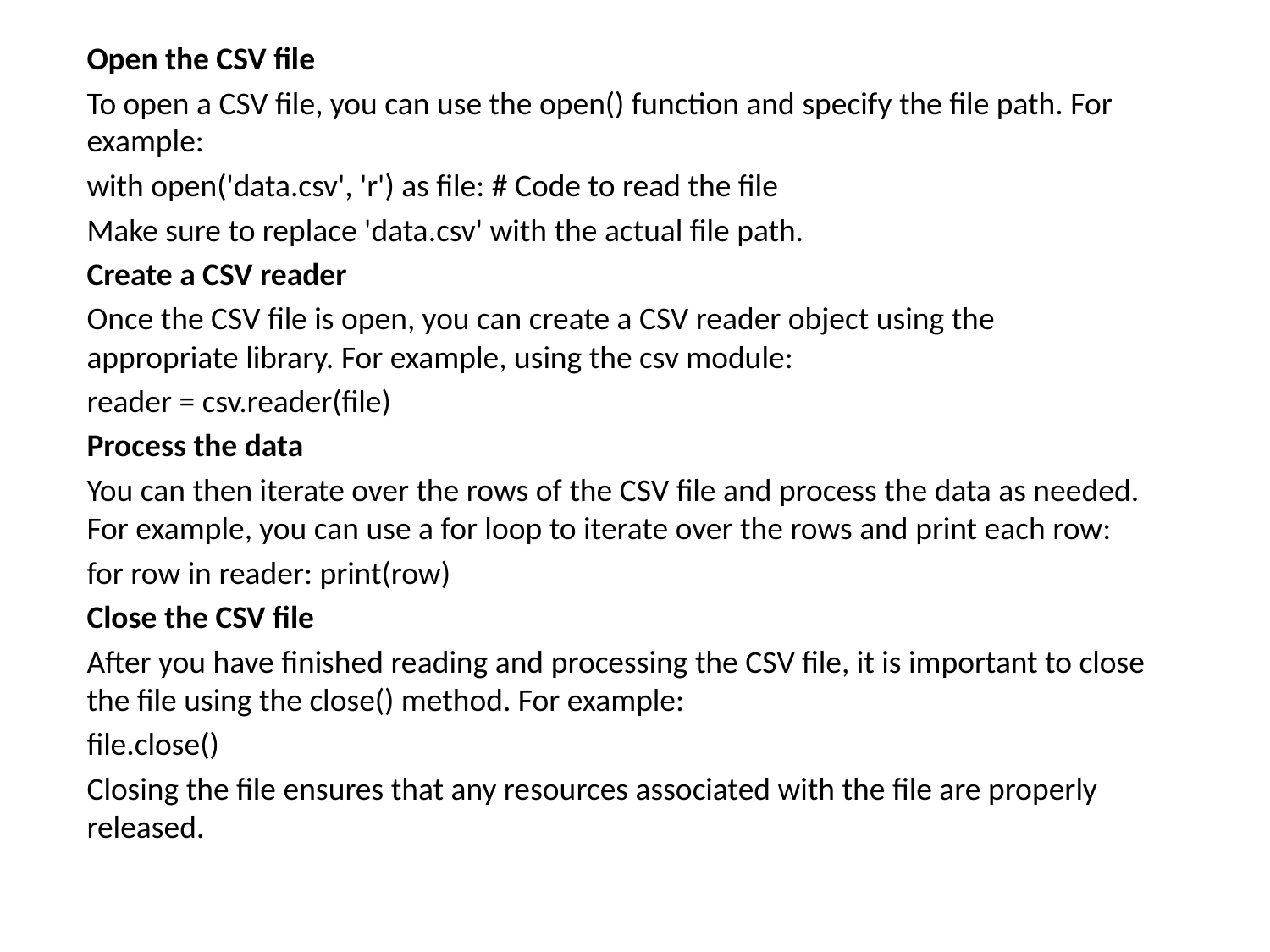

Open the CSV file
To open a CSV file, you can use the open() function and specify the file path. For example:
with open('data.csv', 'r') as file: # Code to read the file
Make sure to replace 'data.csv' with the actual file path.
Create a CSV reader
Once the CSV file is open, you can create a CSV reader object using the appropriate library. For example, using the csv module:
reader = csv.reader(file)
Process the data
You can then iterate over the rows of the CSV file and process the data as needed. For example, you can use a for loop to iterate over the rows and print each row:
for row in reader: print(row)
Close the CSV file
After you have finished reading and processing the CSV file, it is important to close the file using the close() method. For example:
file.close()
Closing the file ensures that any resources associated with the file are properly released.